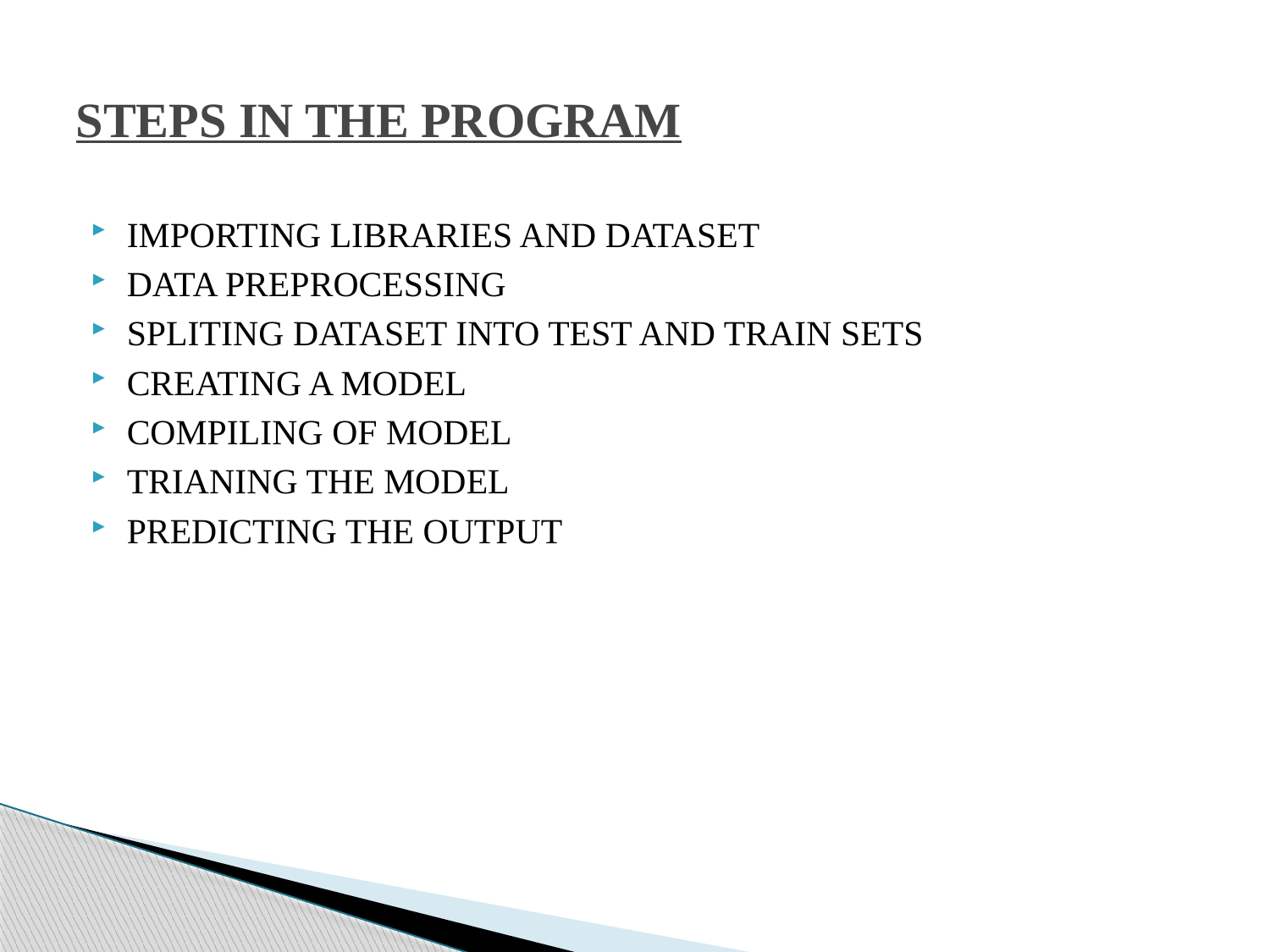

# STEPS IN THE PROGRAM
IMPORTING LIBRARIES AND DATASET
DATA PREPROCESSING
SPLITING DATASET INTO TEST AND TRAIN SETS
CREATING A MODEL
COMPILING OF MODEL
TRIANING THE MODEL
PREDICTING THE OUTPUT